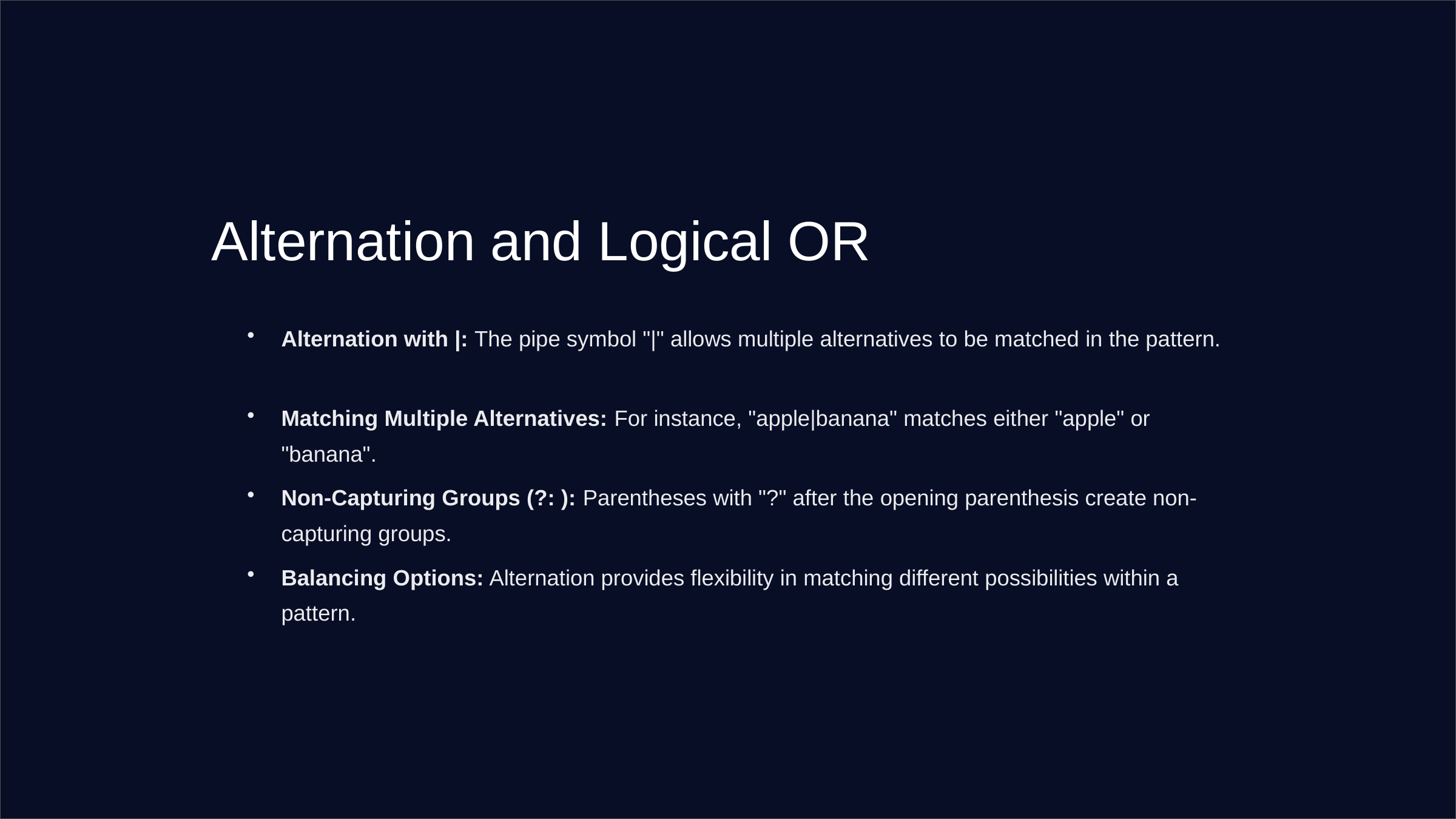

Alternation and Logical OR
Alternation with |: The pipe symbol "|" allows multiple alternatives to be matched in the pattern.
Matching Multiple Alternatives: For instance, "apple|banana" matches either "apple" or "banana".
Non-Capturing Groups (?: ): Parentheses with "?" after the opening parenthesis create non-capturing groups.
Balancing Options: Alternation provides flexibility in matching different possibilities within a pattern.